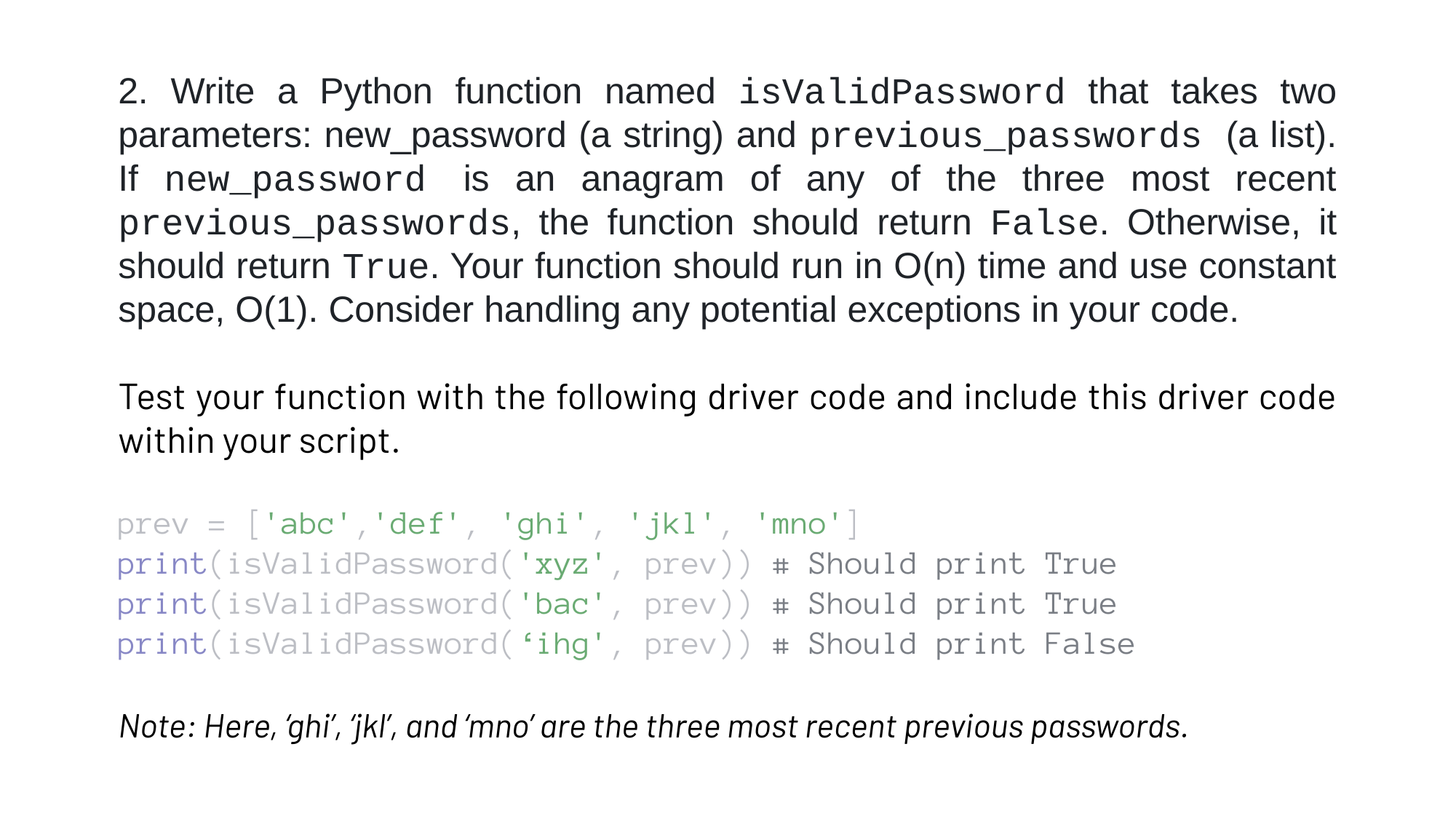

2. Write a Python function named isValidPassword that takes two parameters: new_password (a string) and previous_passwords (a list). If new_password is an anagram of any of the three most recent previous_passwords, the function should return False. Otherwise, it should return True. Your function should run in O(n) time and use constant space, O(1). Consider handling any potential exceptions in your code.

Test your function with the following driver code and include this driver code within your script.

prev = ['abc','def', 'ghi', 'jkl', 'mno']
print(isValidPassword('xyz', prev)) # Should print True
print(isValidPassword('bac', prev)) # Should print True
print(isValidPassword(‘ihg', prev)) # Should print False

Note: Here, ‘ghi’, ‘jkl’, and ‘mno’ are the three most recent previous passwords.